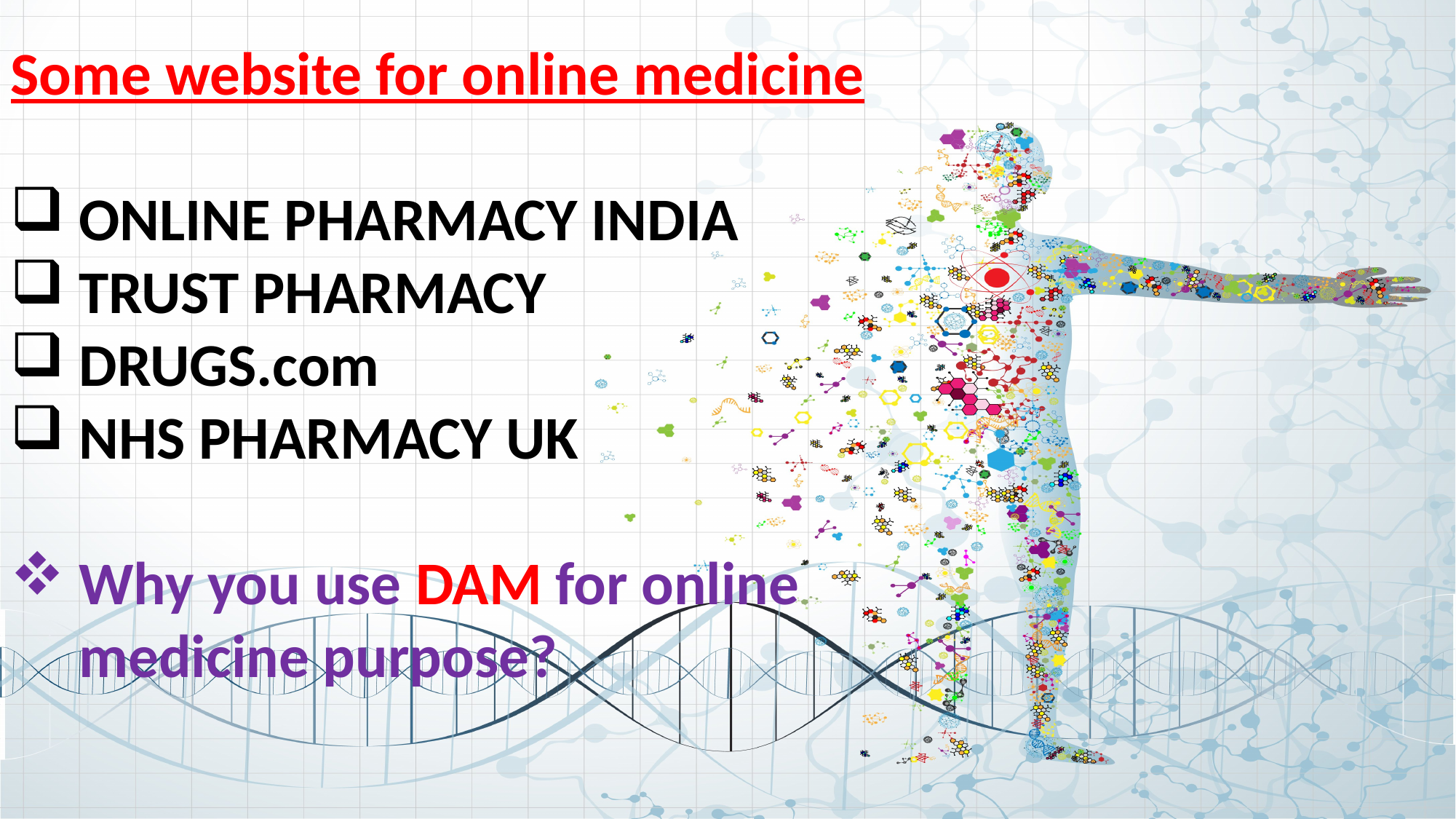

Some website for online medicine

ONLINE PHARMACY INDIA
TRUST PHARMACY
DRUGS.com
NHS PHARMACY UK

Why you use DAM for online medicine purpose?